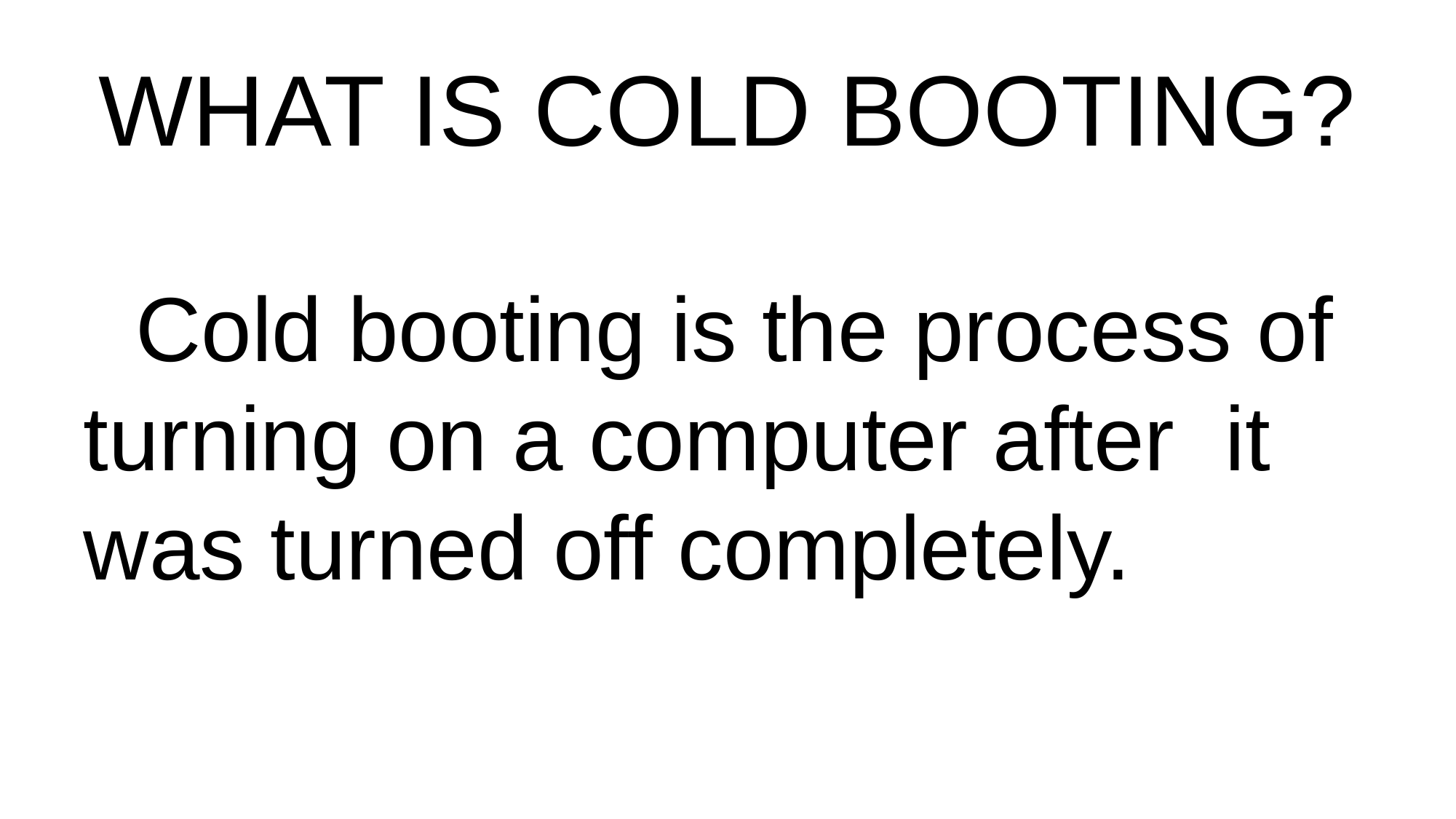

# WHAT IS COLD BOOTING?

   Cold booting is the process of turning on a computer after  it was turned off completely.